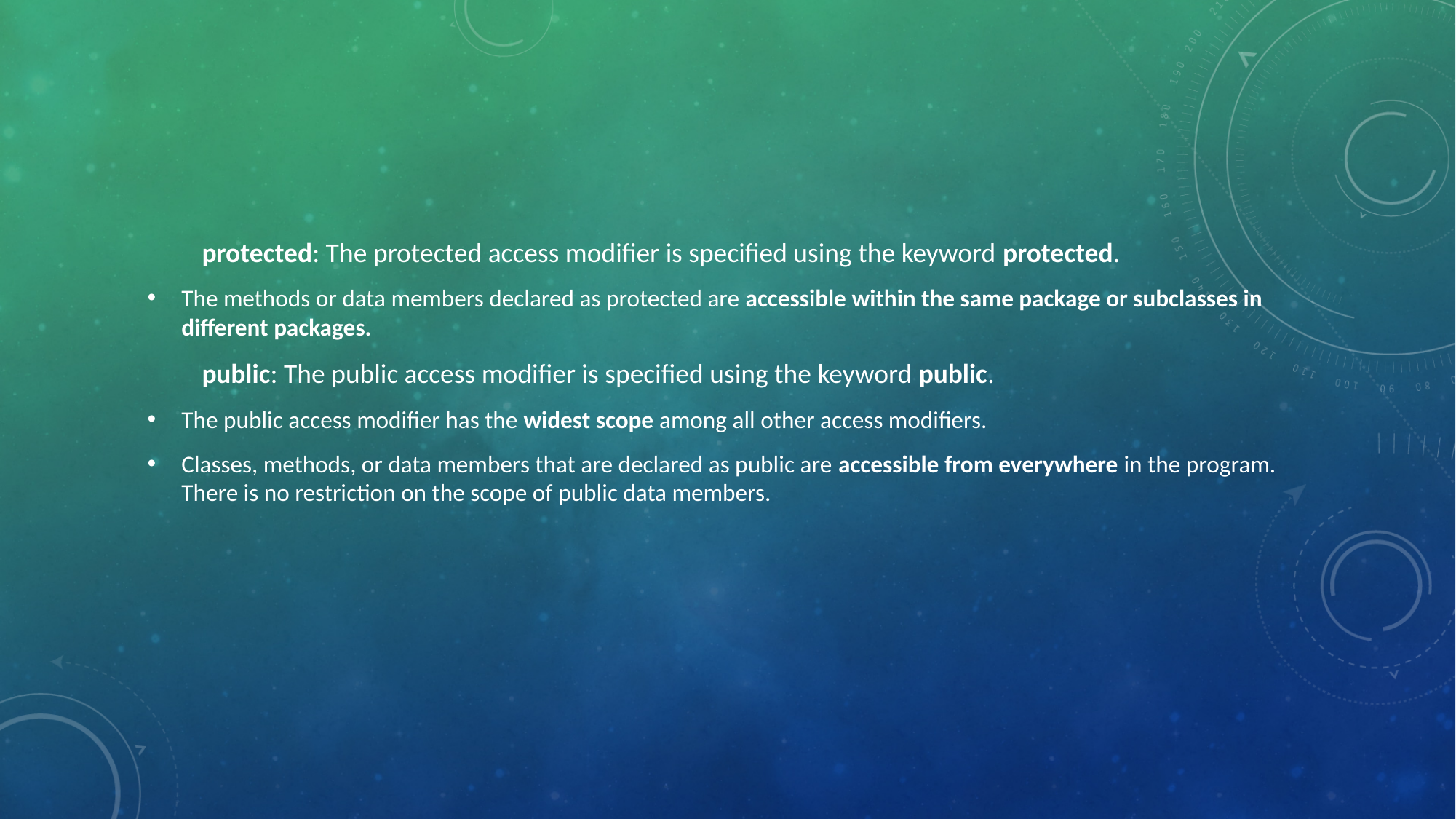

protected: The protected access modifier is specified using the keyword protected.
The methods or data members declared as protected are accessible within the same package or subclasses in different packages.
	public: The public access modifier is specified using the keyword public.
The public access modifier has the widest scope among all other access modifiers.
Classes, methods, or data members that are declared as public are accessible from everywhere in the program. There is no restriction on the scope of public data members.